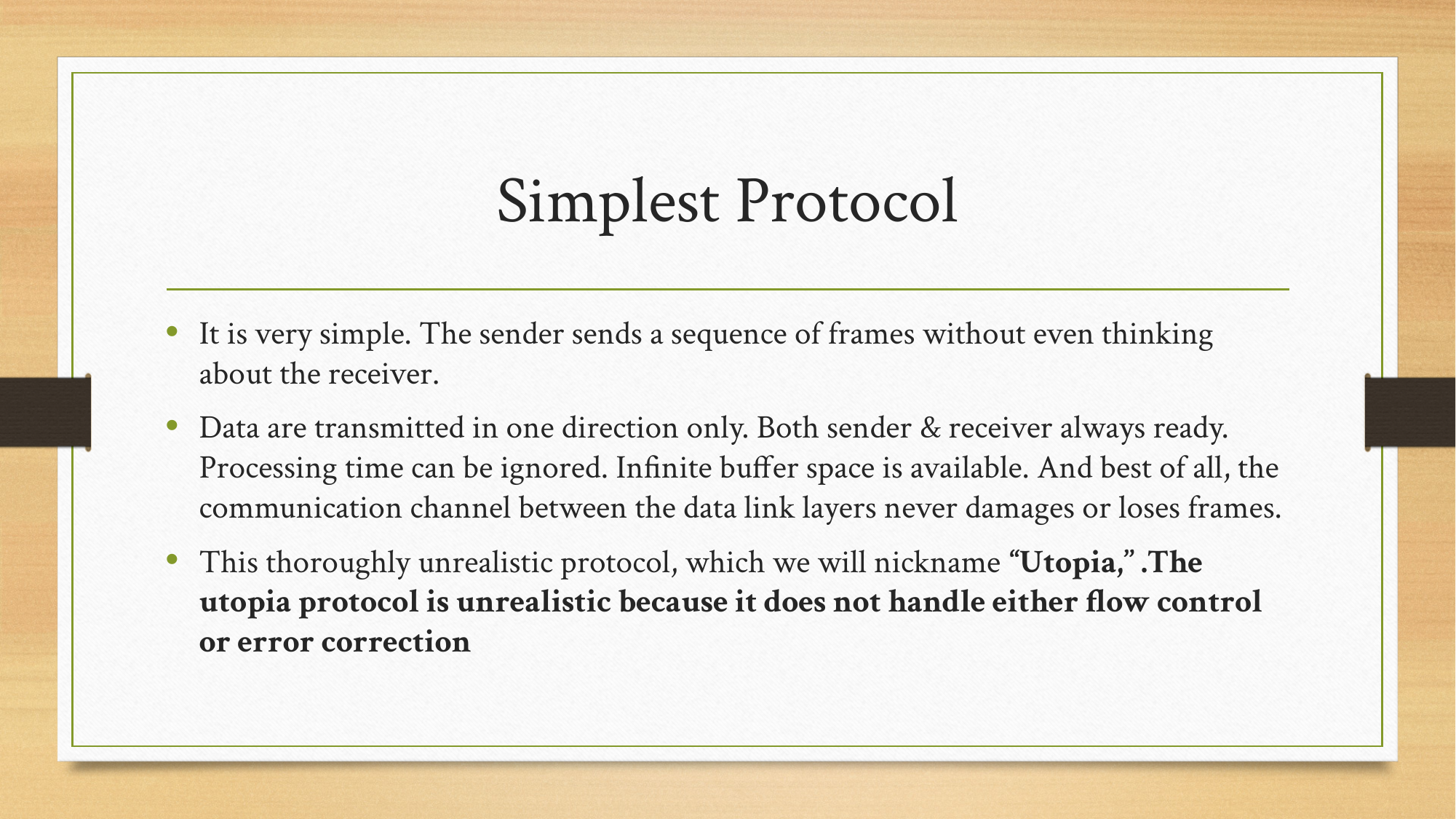

# Simplest Protocol
It is very simple. The sender sends a sequence of frames without even thinking about the receiver.
Data are transmitted in one direction only. Both sender & receiver always ready. Processing time can be ignored. Infinite buffer space is available. And best of all, the communication channel between the data link layers never damages or loses frames.
This thoroughly unrealistic protocol, which we will nickname ‘‘Utopia,’’ .The utopia protocol is unrealistic because it does not handle either flow control or error correction